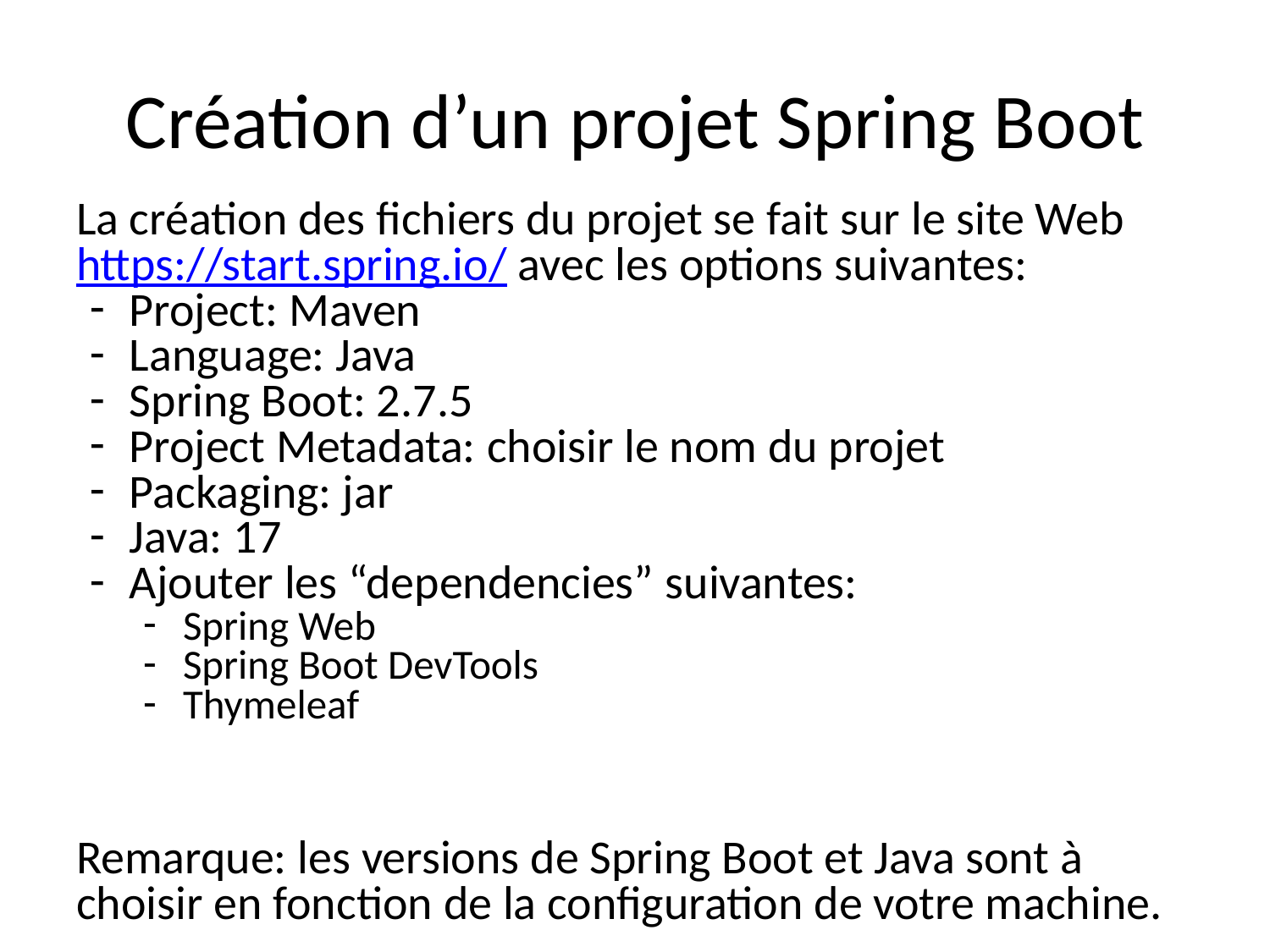

# Création d’un projet Spring Boot
La création des fichiers du projet se fait sur le site Web https://start.spring.io/ avec les options suivantes:
Project: Maven
Language: Java
Spring Boot: 2.7.5
Project Metadata: choisir le nom du projet
Packaging: jar
Java: 17
Ajouter les “dependencies” suivantes:
Spring Web
Spring Boot DevTools
Thymeleaf

Remarque: les versions de Spring Boot et Java sont à choisir en fonction de la configuration de votre machine.